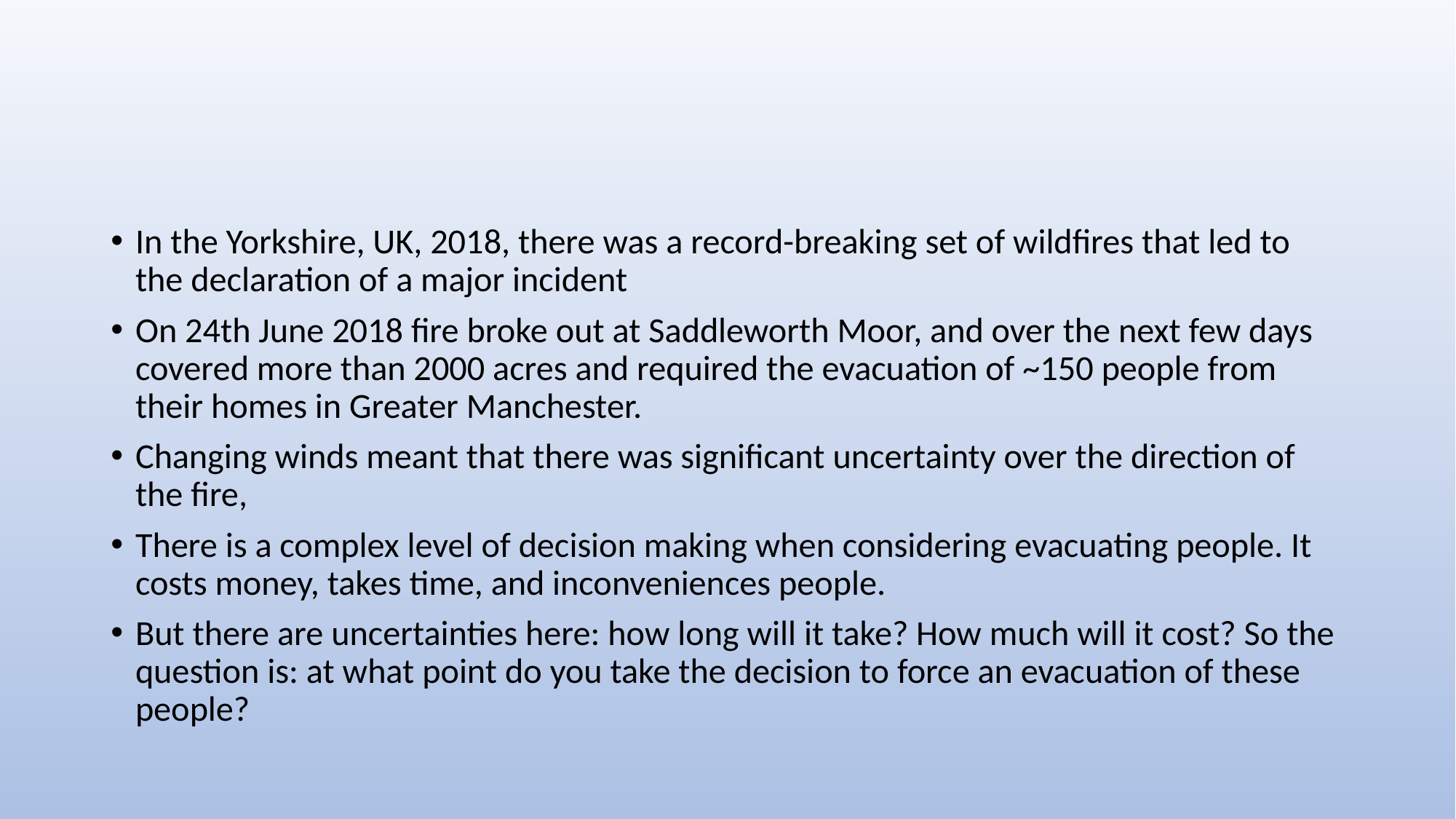

#
In the Yorkshire, UK, 2018, there was a record-breaking set of wildfires that led to the declaration of a major incident
On 24th June 2018 fire broke out at Saddleworth Moor, and over the next few days covered more than 2000 acres and required the evacuation of ~150 people from their homes in Greater Manchester.
Changing winds meant that there was significant uncertainty over the direction of the fire,
There is a complex level of decision making when considering evacuating people. It costs money, takes time, and inconveniences people.
But there are uncertainties here: how long will it take? How much will it cost? So the question is: at what point do you take the decision to force an evacuation of these people?